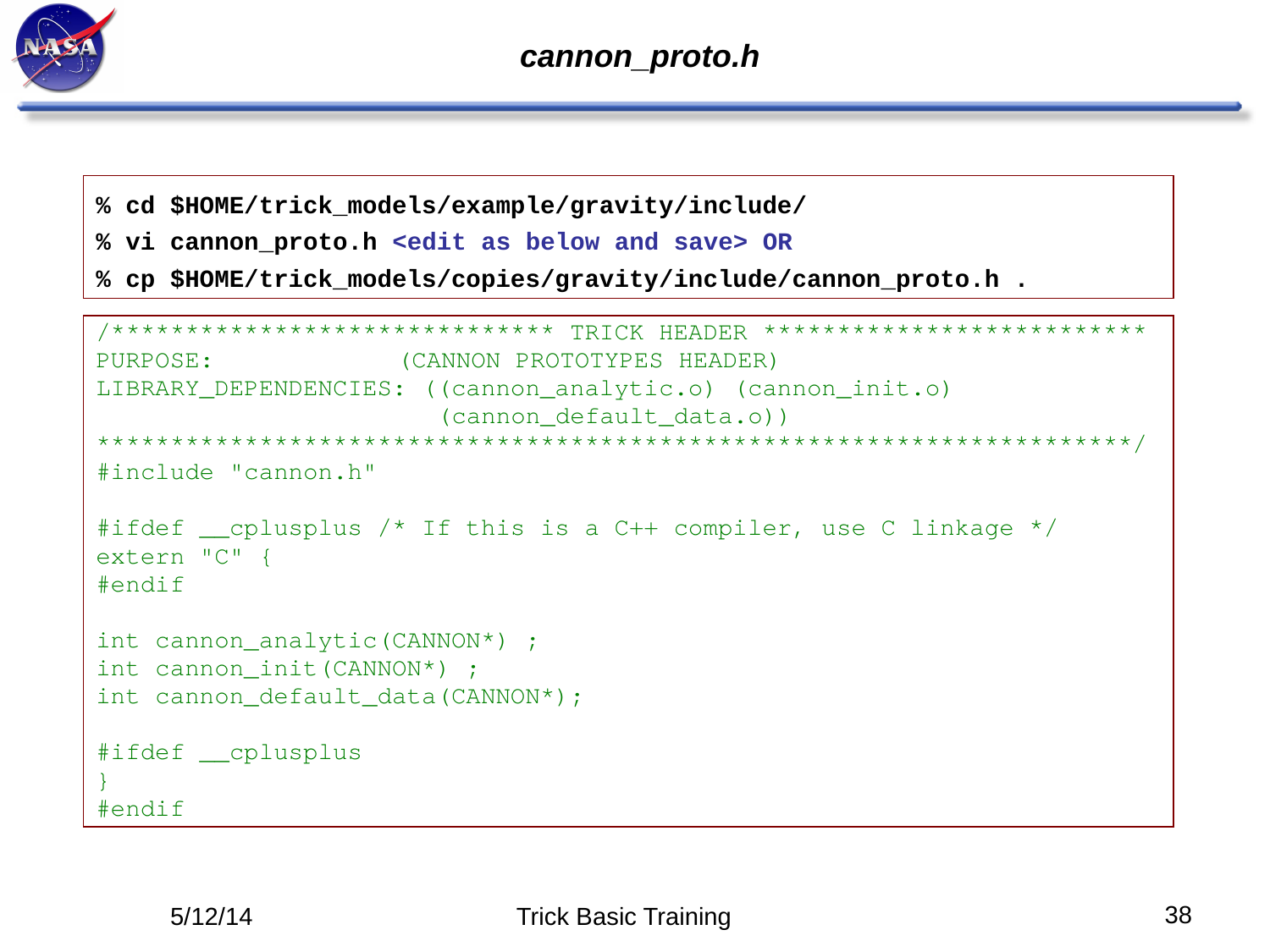

# cannon_proto.h
% cd $HOME/trick_models/example/gravity/include/
% vi cannon_proto.h <edit as below and save> OR
% cp $HOME/trick_models/copies/gravity/include/cannon_proto.h .
/****************************** TRICK HEADER **************************
PURPOSE: 		(CANNON PROTOTYPES HEADER)
LIBRARY_DEPENDENCIES: ((cannon_analytic.o) (cannon_init.o)
                       (cannon_default_data.o))
**********************************************************************/
#include "cannon.h"

#ifdef __cplusplus /* If this is a C++ compiler, use C linkage */
extern "C" {
#endif

int cannon_analytic(CANNON*) ;
int cannon_init(CANNON*) ;
int cannon_default_data(CANNON*);

#ifdef __cplusplus
}
#endif
38
5/12/14
Trick Basic Training